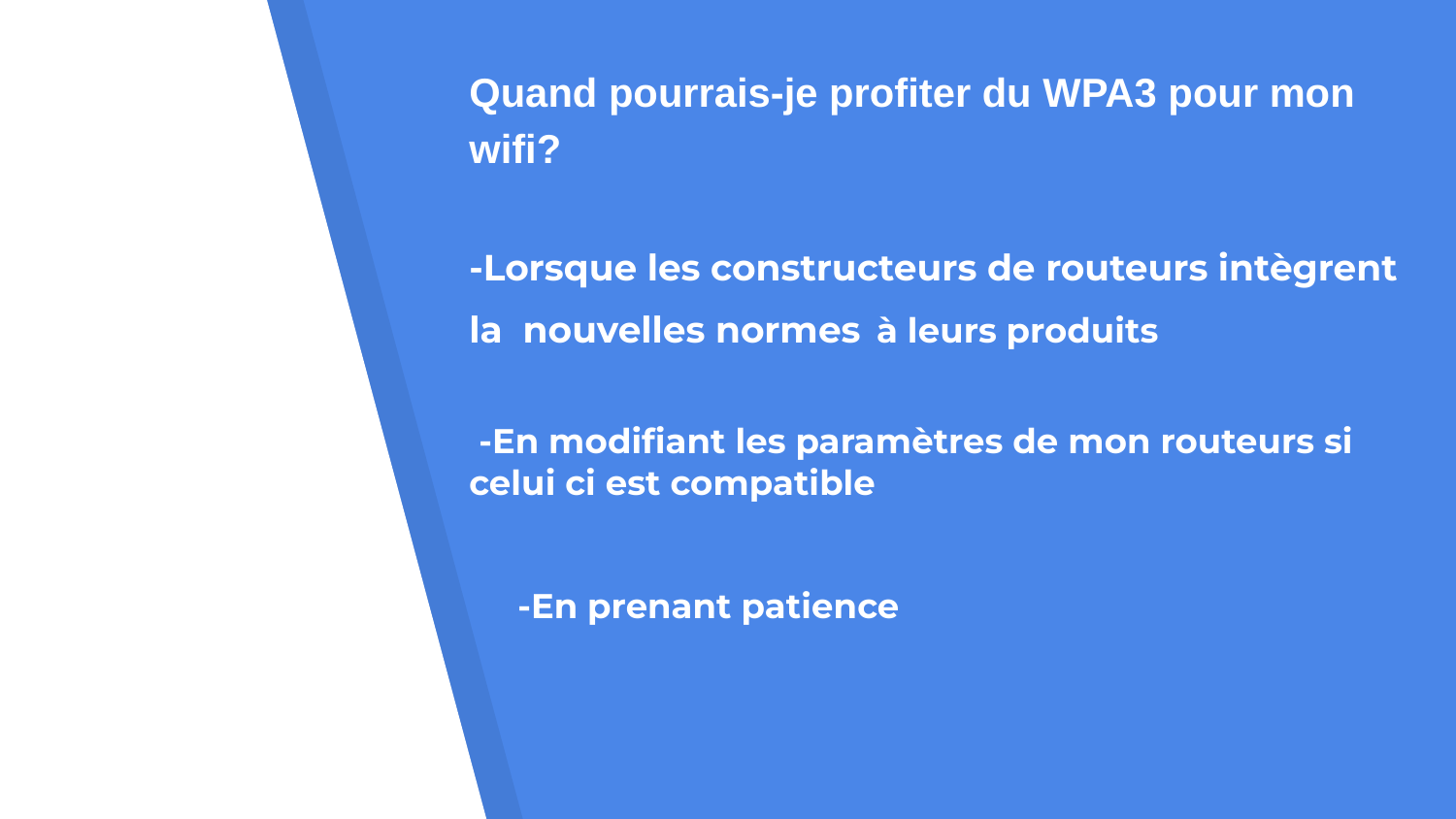

# Quand pourrais-je profiter du WPA3 pour mon wifi?

-Lorsque les constructeurs de routeurs intègrent la  nouvelles normes à leurs produits

 -En modifiant les paramètres de mon routeurs si  celui ci est compatible

     -En prenant patience